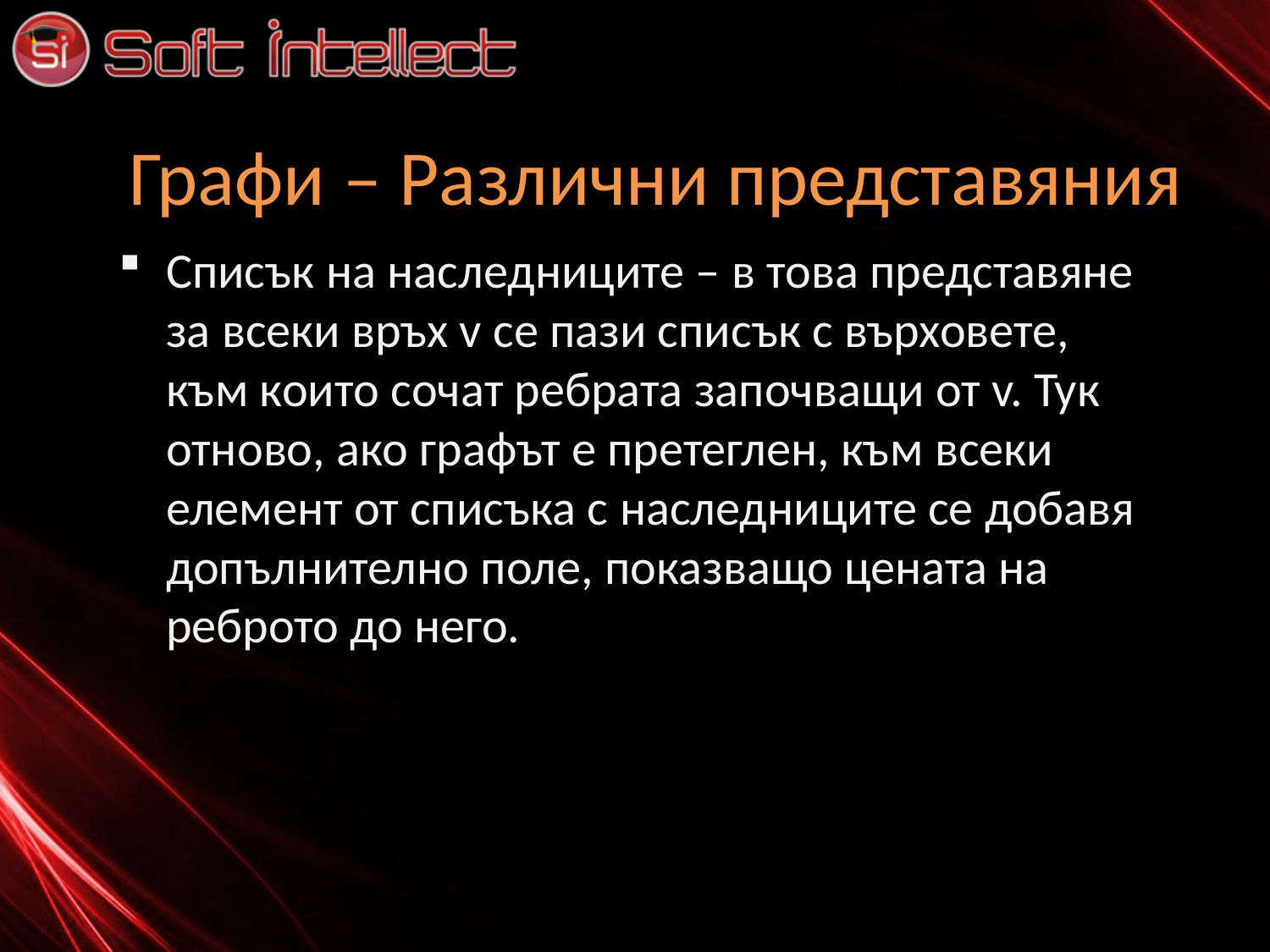

# Графи – Различни представяния
Списък на наследниците – в това представяне за всеки връх v се пази списък с върховете, към които сочат ребрата започващи от v. Тук отново, ако графът е претеглен, към всеки елемент от списъка с наследниците се добавя допълнително поле, показващо цената на реброто до него.